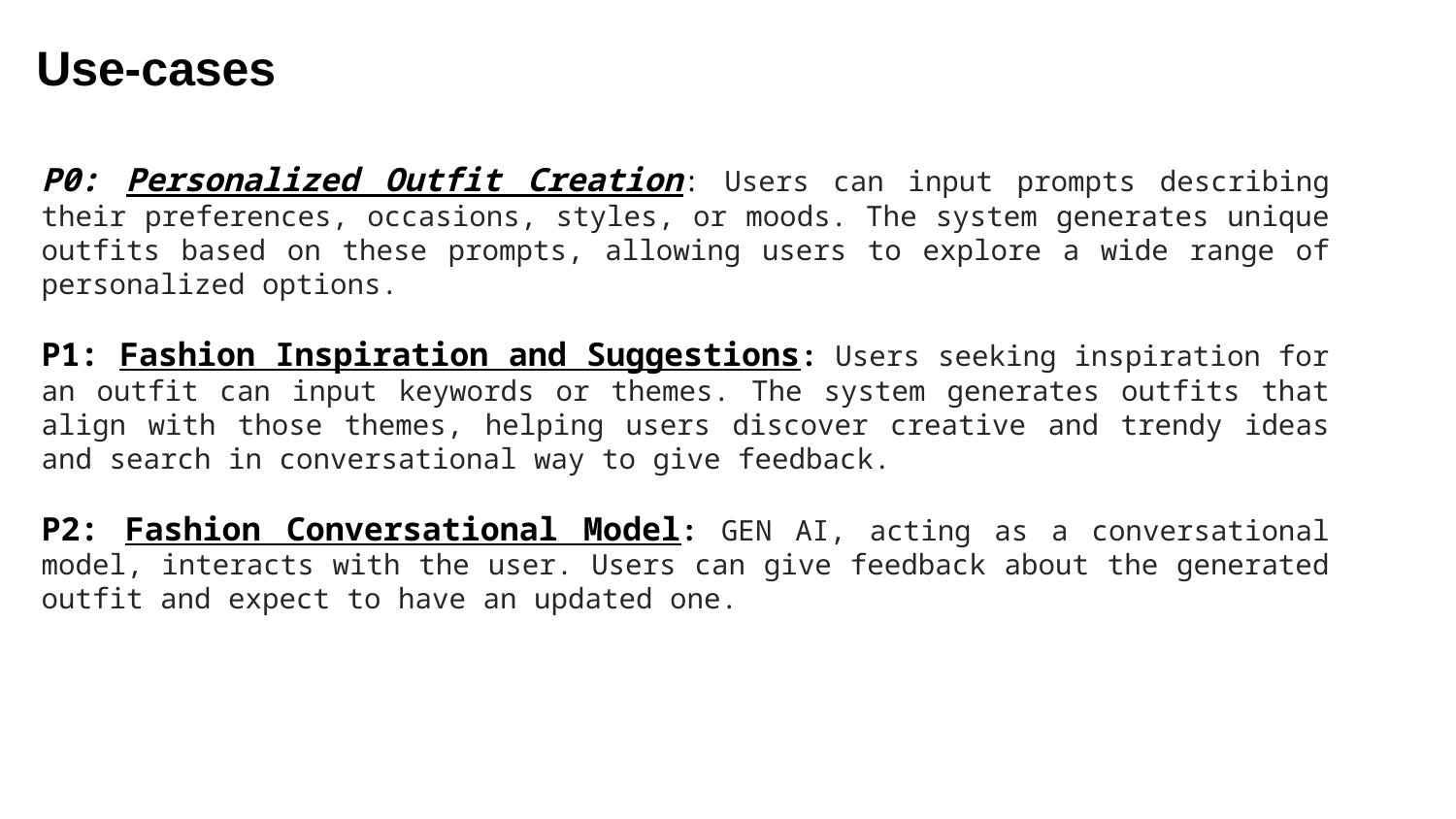

Use-cases
P0: Personalized Outfit Creation: Users can input prompts describing their preferences, occasions, styles, or moods. The system generates unique outfits based on these prompts, allowing users to explore a wide range of personalized options.

P1: Fashion Inspiration and Suggestions: Users seeking inspiration for an outfit can input keywords or themes. The system generates outfits that align with those themes, helping users discover creative and trendy ideas and search in conversational way to give feedback.

P2: Fashion Conversational Model: GEN AI, acting as a conversational model, interacts with the user. Users can give feedback about the generated outfit and expect to have an updated one.